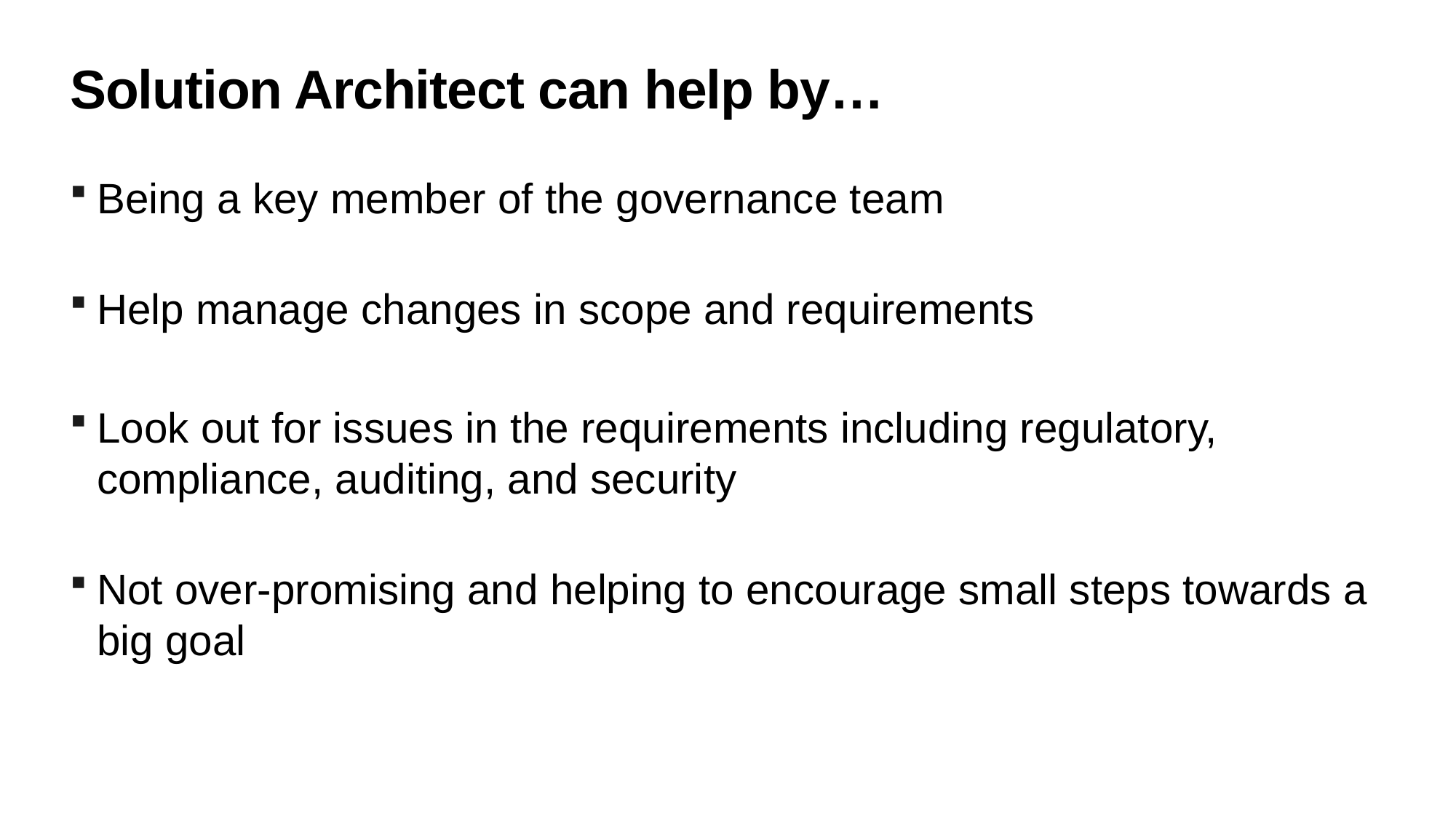

# Solution Architect can help by…
Being a key member of the governance team
Help manage changes in scope and requirements

Look out for issues in the requirements including regulatory, compliance, auditing, and security
Not over-promising and helping to encourage small steps towards a big goal